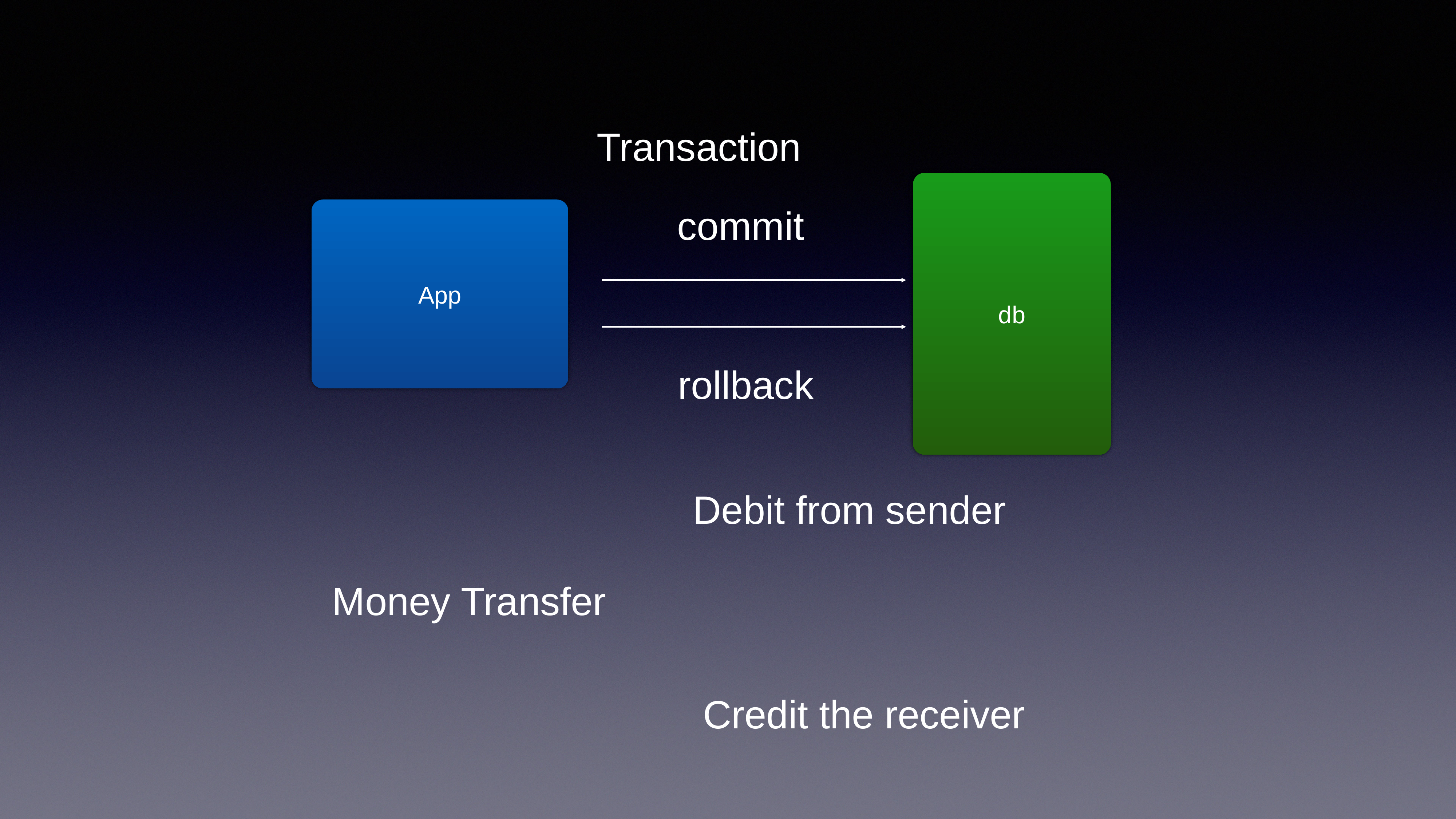

Transaction
db
commit
App

rollback
Debit from sender
Money Transfer
Credit the receiver